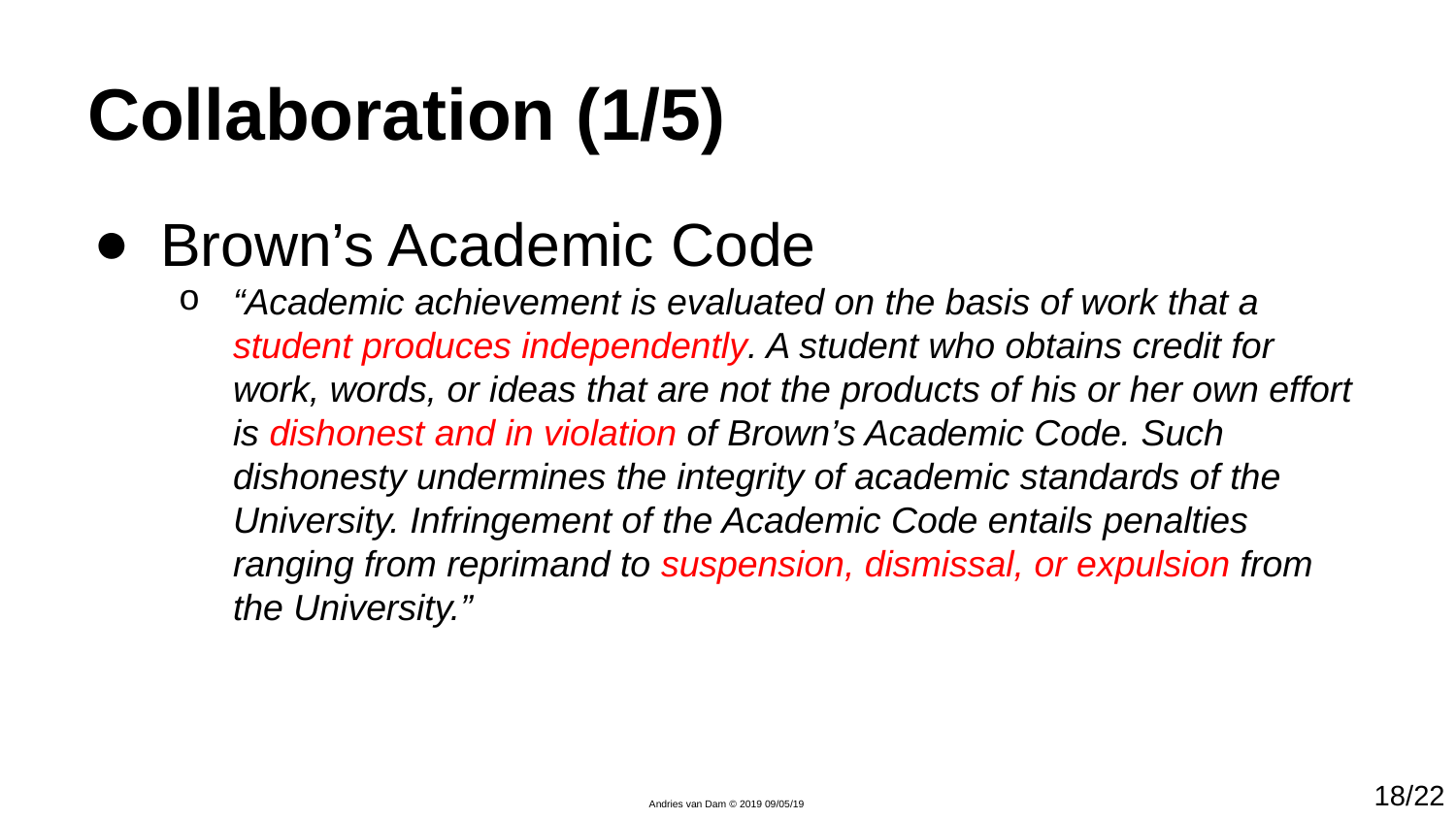

# Collaboration (1/5)
Brown’s Academic Code
“Academic achievement is evaluated on the basis of work that a student produces independently. A student who obtains credit for work, words, or ideas that are not the products of his or her own effort is dishonest and in violation of Brown’s Academic Code. Such dishonesty undermines the integrity of academic standards of the University. Infringement of the Academic Code entails penalties ranging from reprimand to suspension, dismissal, or expulsion from the University.”